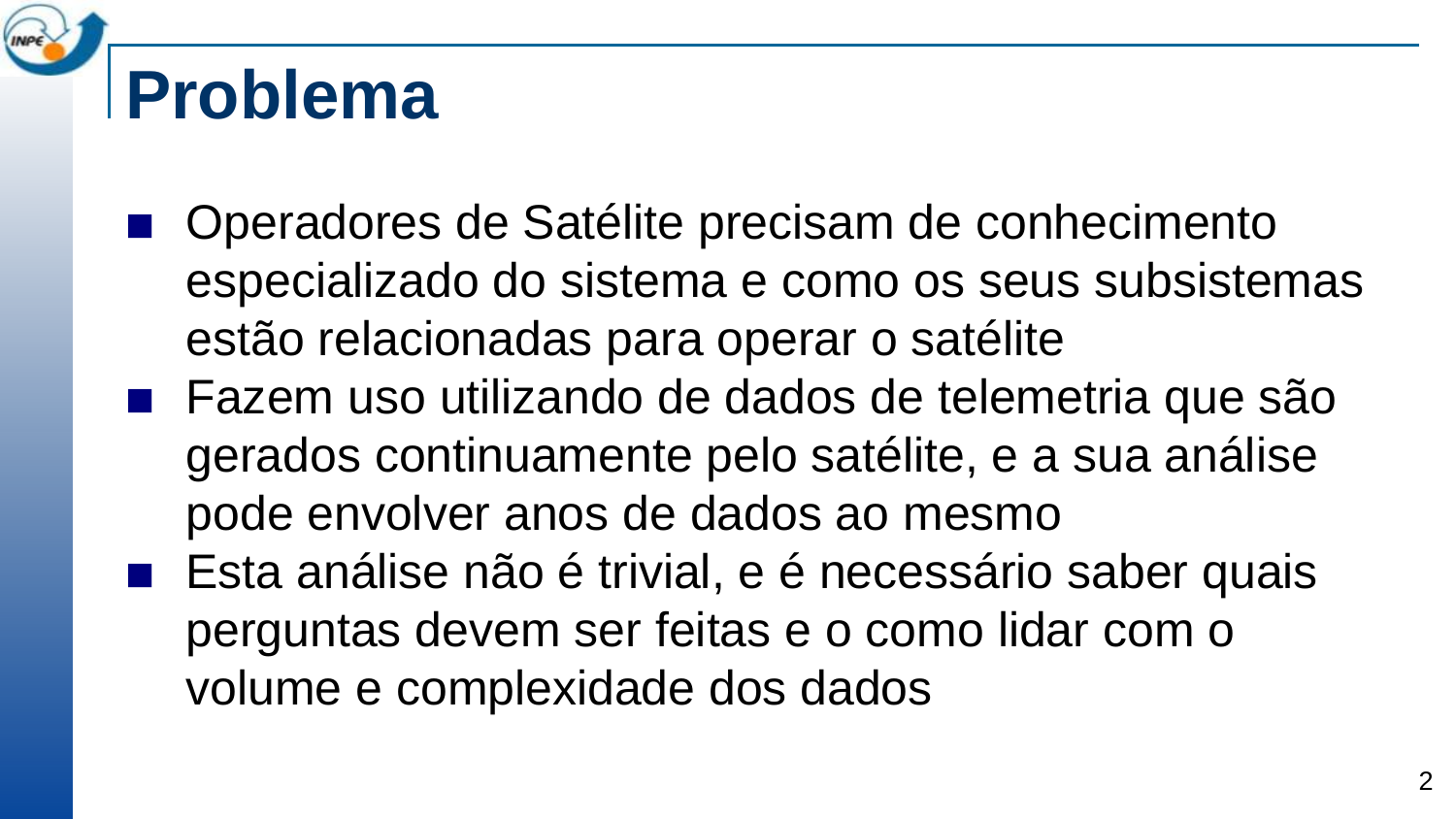

# Problema
Operadores de Satélite precisam de conhecimento especializado do sistema e como os seus subsistemas estão relacionadas para operar o satélite
Fazem uso utilizando de dados de telemetria que são gerados continuamente pelo satélite, e a sua análise pode envolver anos de dados ao mesmo
Esta análise não é trivial, e é necessário saber quais perguntas devem ser feitas e o como lidar com o volume e complexidade dos dados
2